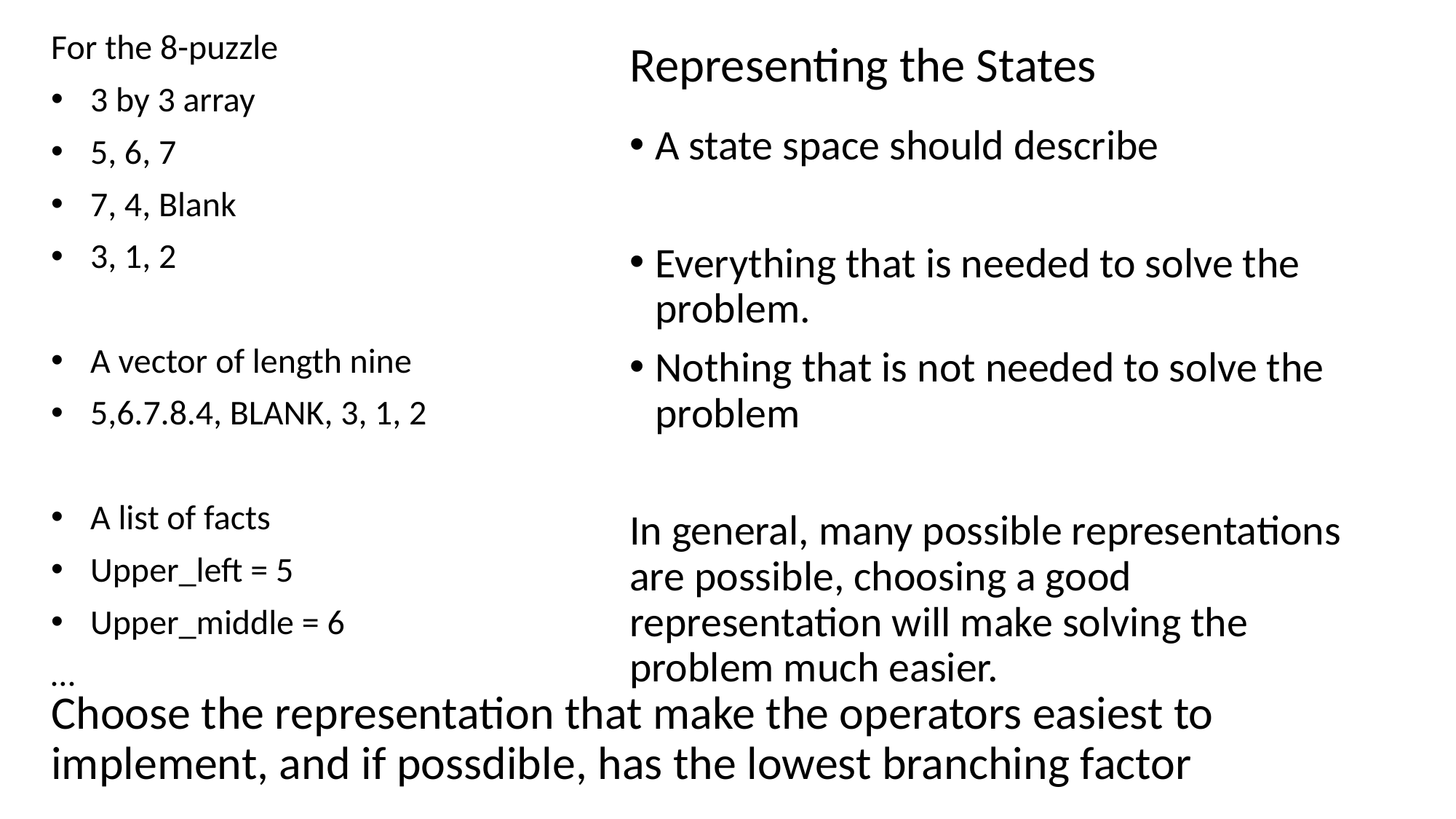

For the 8-puzzle
3 by 3 array
5, 6, 7
7, 4, Blank
3, 1, 2

A vector of length nine
5,6.7.8.4, BLANK, 3, 1, 2

A list of facts
Upper_left = 5
Upper_middle = 6
…
# Representing the States
A state space should describe

Everything that is needed to solve the problem.
Nothing that is not needed to solve the problem

In general, many possible representations are possible, choosing a good representation will make solving the problem much easier.
Choose the representation that make the operators easiest to implement, and if possdible, has the lowest branching factor